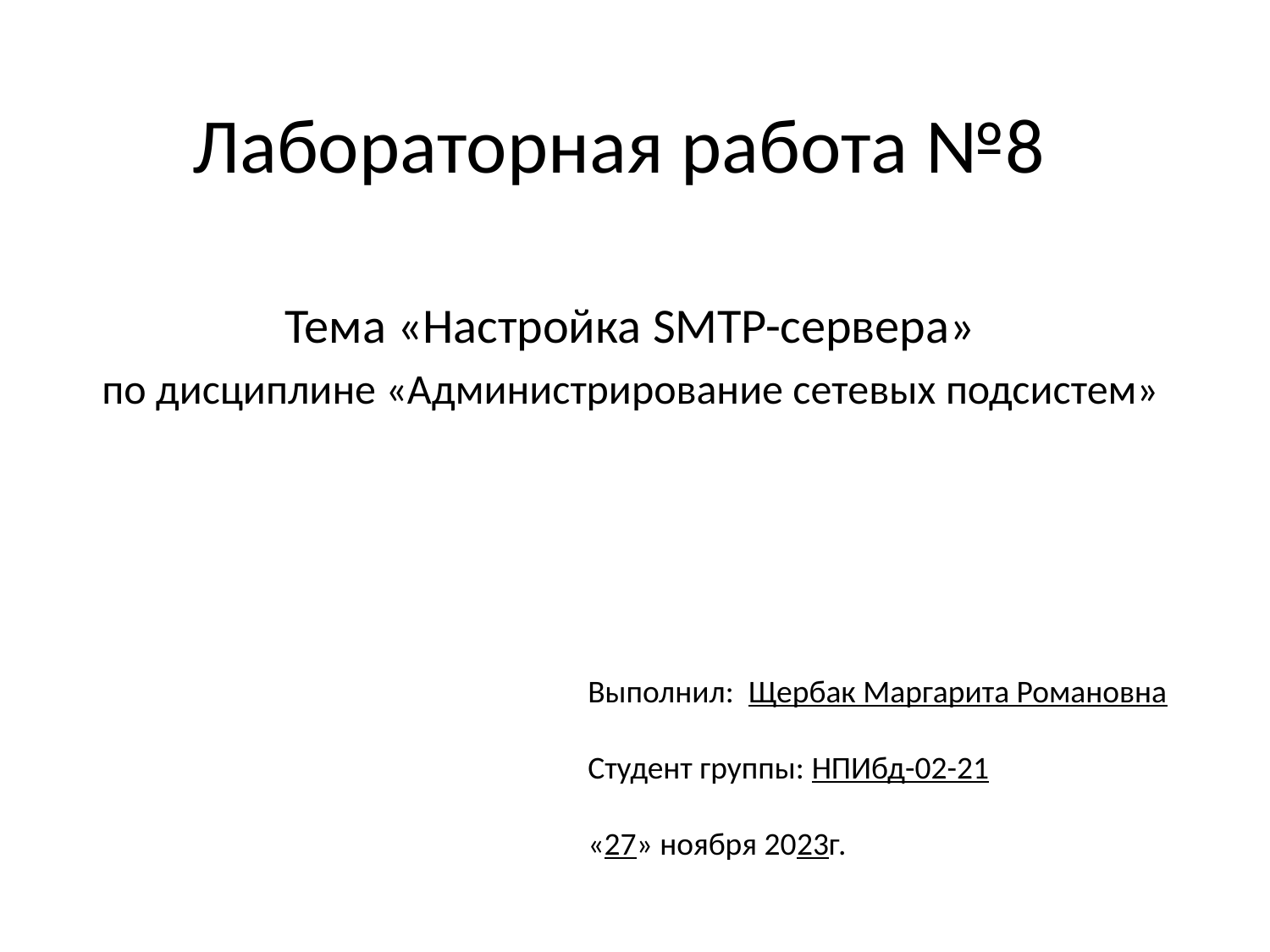

# Лабораторная работа №8
Тема «Настройка SMTP-сервера»
по дисциплине «Администрирование сетевых подсистем»
Выполнил:  Щербак Маргарита Романовна
                                                                          Студент группы: НПИбд-02-21
			                                   «27» ноября 2023г.